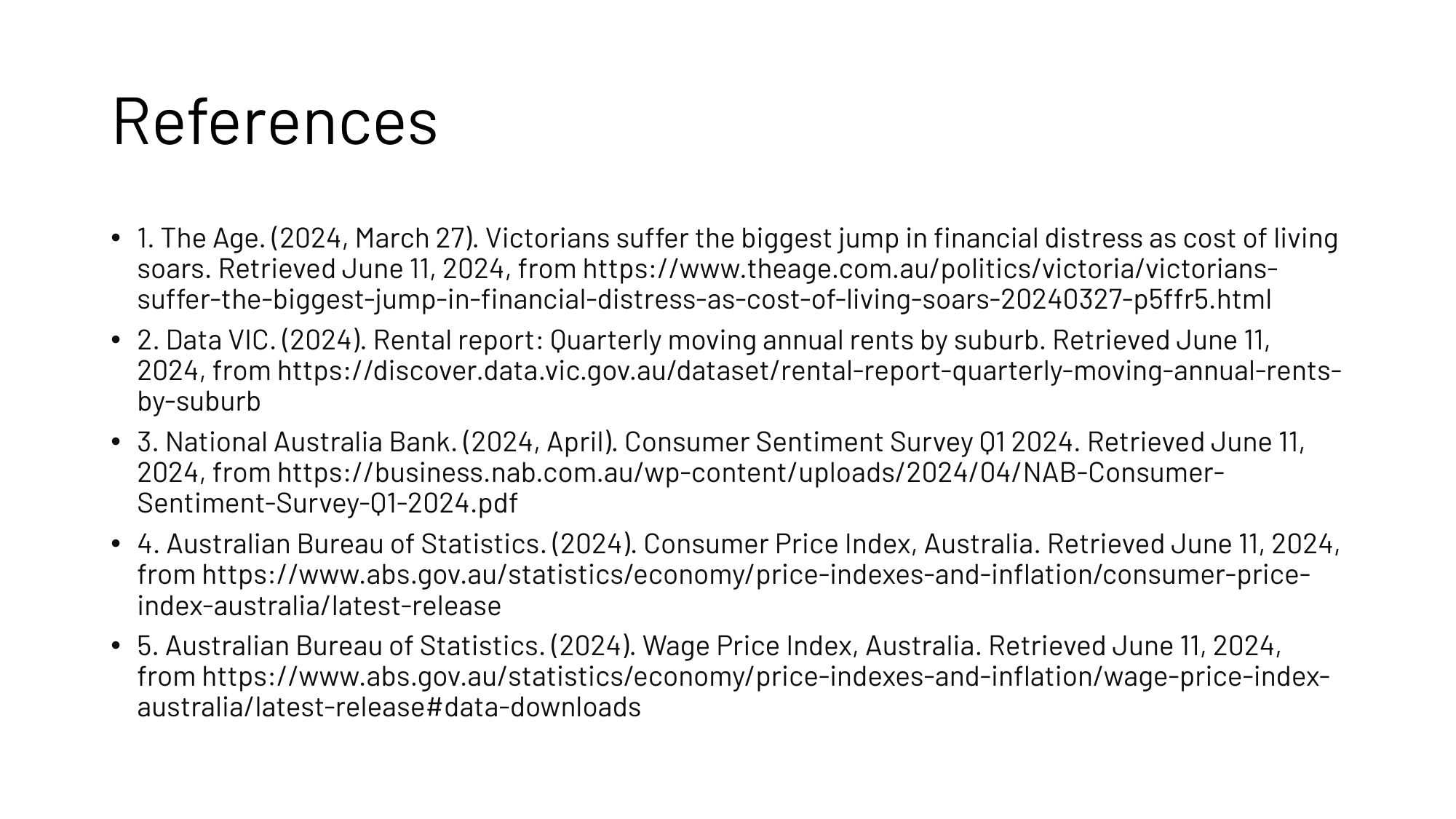

# References
1. The Age. (2024, March 27). Victorians suffer the biggest jump in financial distress as cost of living soars. Retrieved June 11, 2024, from https://www.theage.com.au/politics/victoria/victorians-suffer-the-biggest-jump-in-financial-distress-as-cost-of-living-soars-20240327-p5ffr5.html
2. Data VIC. (2024). Rental report: Quarterly moving annual rents by suburb. Retrieved June 11, 2024, from https://discover.data.vic.gov.au/dataset/rental-report-quarterly-moving-annual-rents-by-suburb
3. National Australia Bank. (2024, April). Consumer Sentiment Survey Q1 2024. Retrieved June 11, 2024, from https://business.nab.com.au/wp-content/uploads/2024/04/NAB-Consumer-Sentiment-Survey-Q1-2024.pdf
4. Australian Bureau of Statistics. (2024). Consumer Price Index, Australia. Retrieved June 11, 2024, from https://www.abs.gov.au/statistics/economy/price-indexes-and-inflation/consumer-price-index-australia/latest-release
5. Australian Bureau of Statistics. (2024). Wage Price Index, Australia. Retrieved June 11, 2024, from https://www.abs.gov.au/statistics/economy/price-indexes-and-inflation/wage-price-index-australia/latest-release#data-downloads